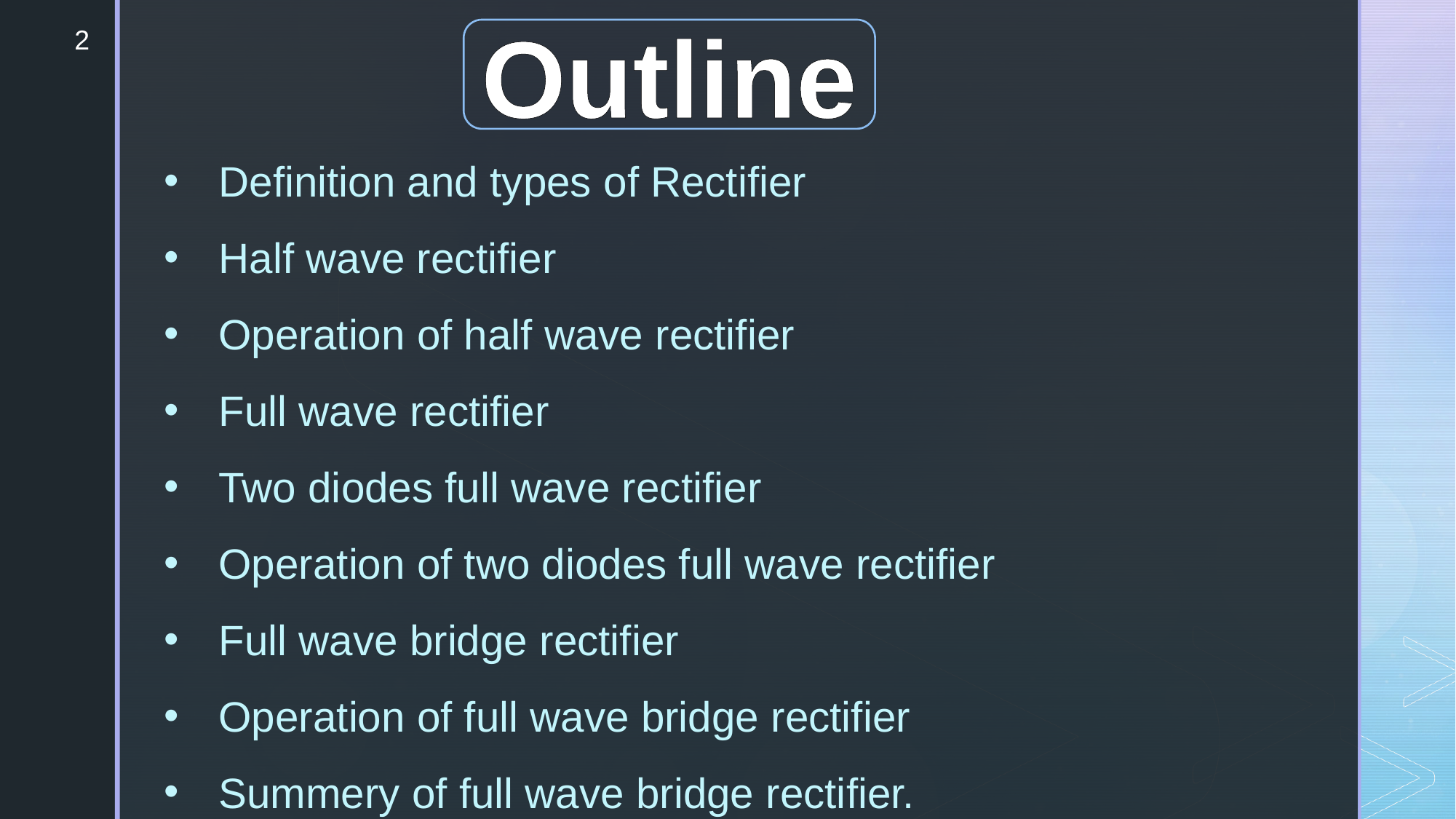

2
Outline

Definition and types of Rectifier
Half wave rectifier
Operation of half wave rectifier
Full wave rectifier
Two diodes full wave rectifier
Operation of two diodes full wave rectifier
Full wave bridge rectifier
Operation of full wave bridge rectifier
Summery of full wave bridge rectifier.